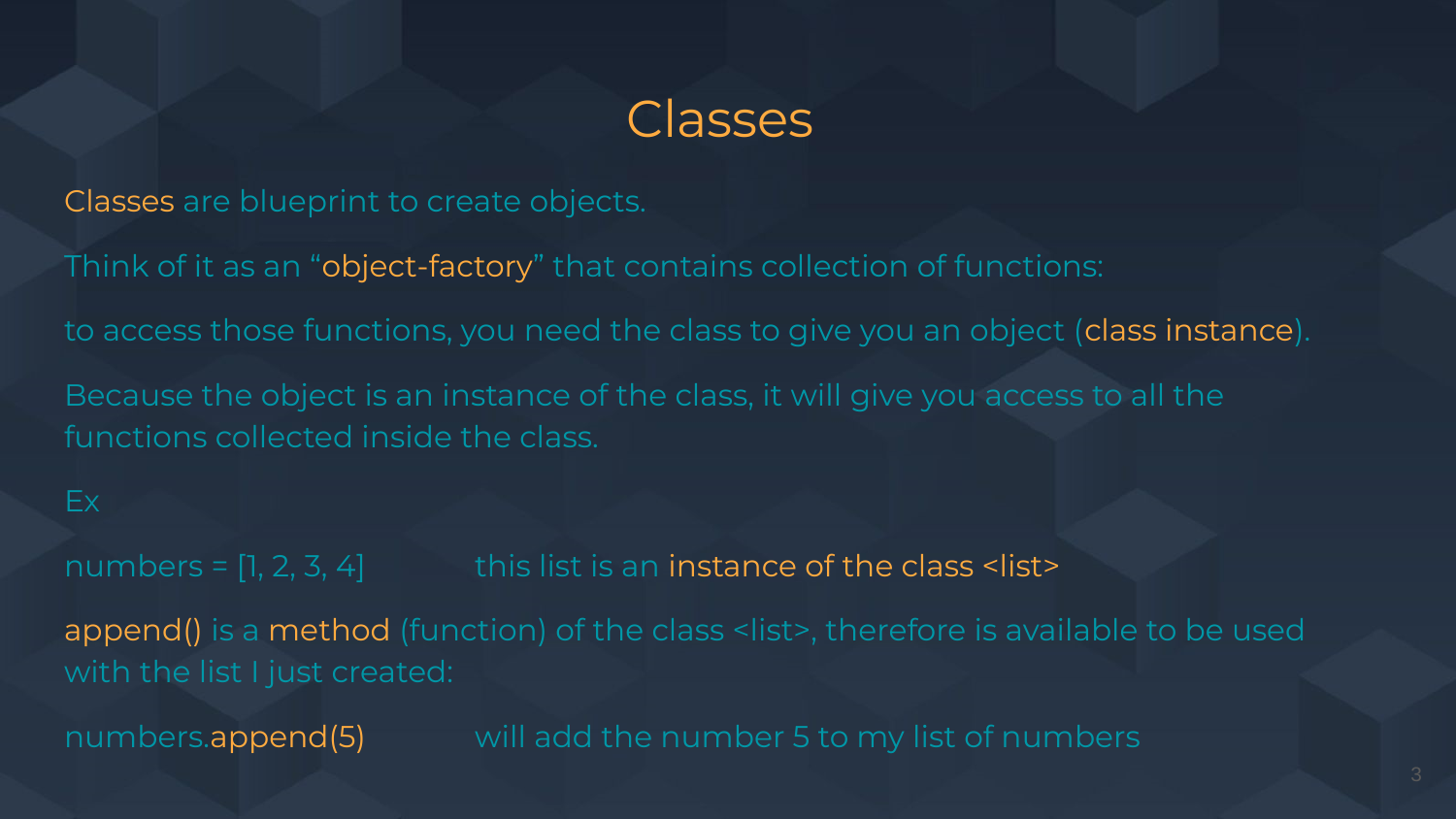

# Classes
Classes are blueprint to create objects.
Think of it as an “object-factory” that contains collection of functions:
to access those functions, you need the class to give you an object (class instance).
Because the object is an instance of the class, it will give you access to all the functions collected inside the class.
Ex
numbers = [1, 2, 3, 4]			this list is an instance of the class <list>
append() is a method (function) of the class <list>, therefore is available to be used with the list I just created:
numbers.append(5)	will add the number 5 to my list of numbers

3